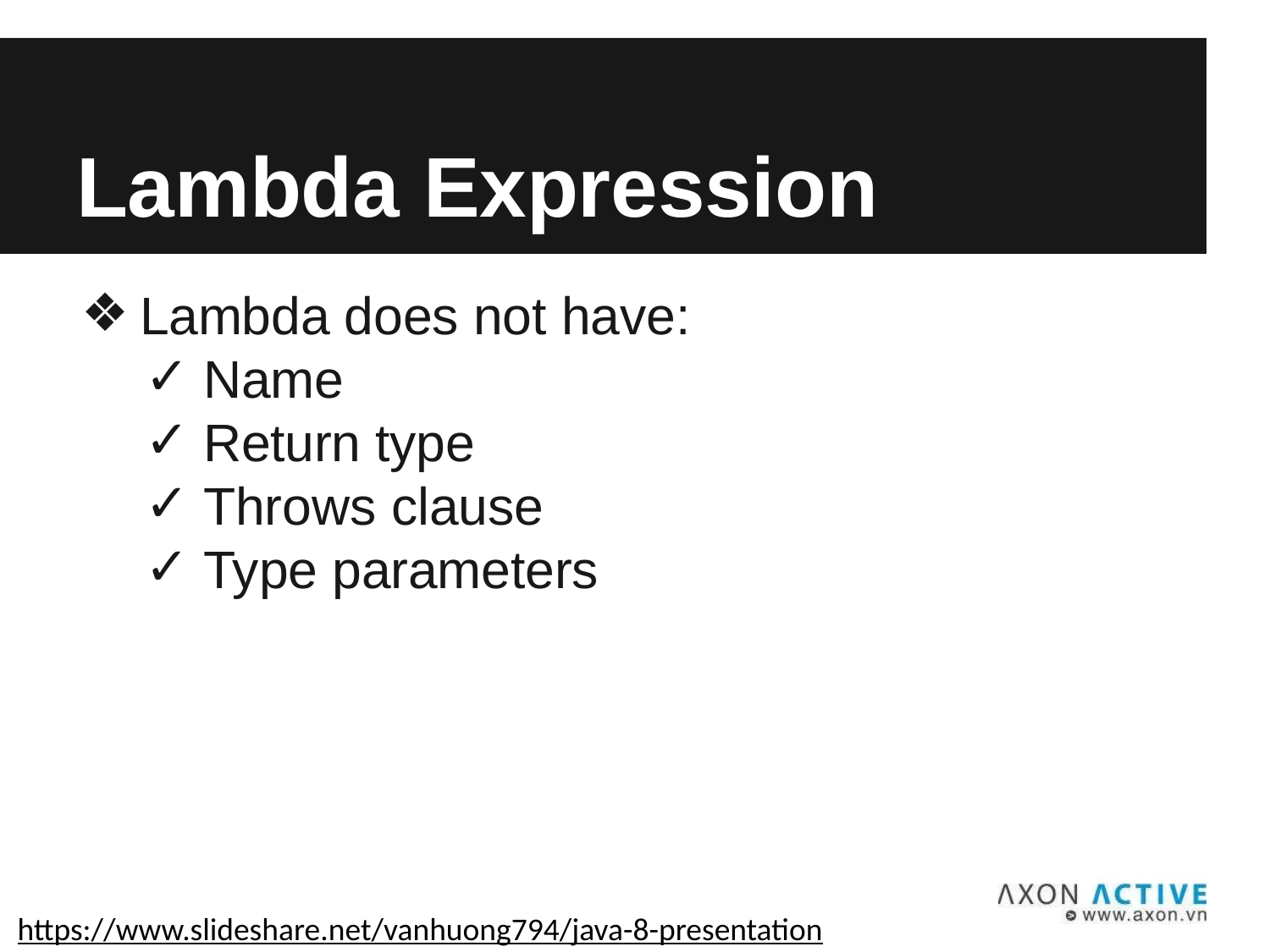

# Lambda Expression
Lambda does not have:
Name
Return type
Throws clause
Type parameters

https://www.slideshare.net/vanhuong794/java-8-presentation